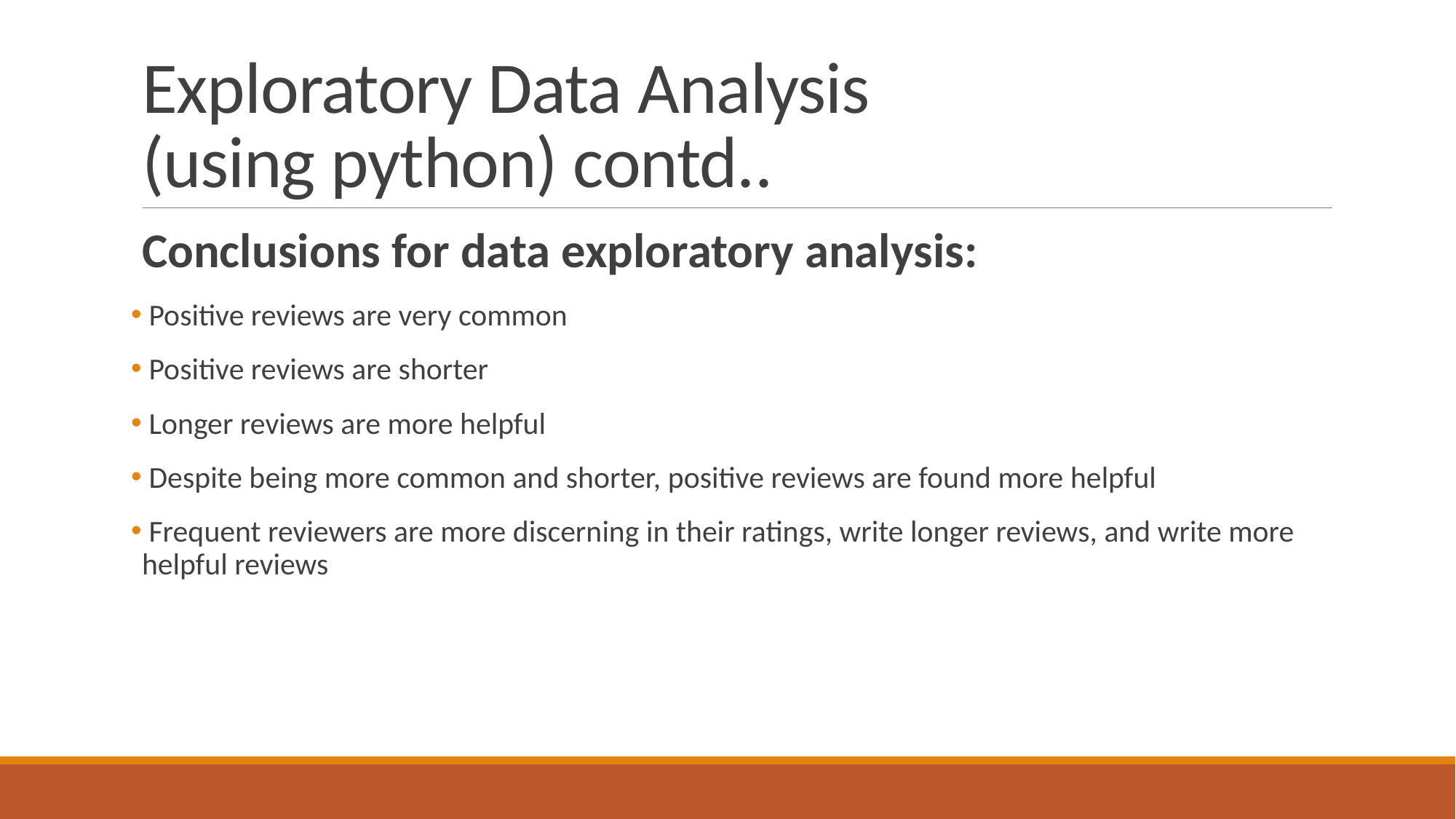

# Exploratory Data Analysis (using python) contd..
Conclusions for data exploratory analysis:
 Positive reviews are very common
 Positive reviews are shorter
 Longer reviews are more helpful
 Despite being more common and shorter, positive reviews are found more helpful
 Frequent reviewers are more discerning in their ratings, write longer reviews, and write more helpful reviews